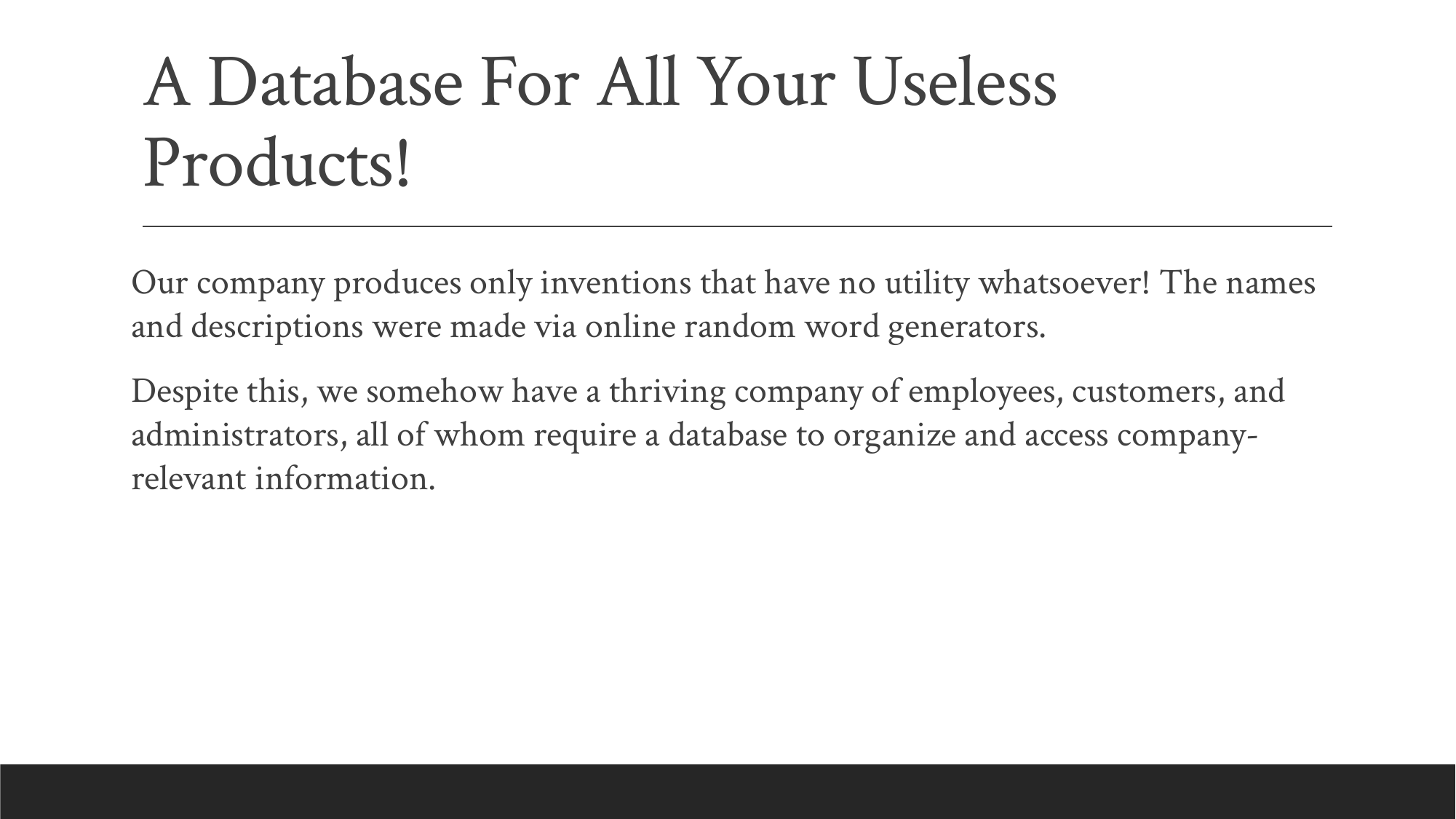

# A Database For All Your Useless Products!
Our company produces only inventions that have no utility whatsoever! The names and descriptions were made via online random word generators.
Despite this, we somehow have a thriving company of employees, customers, and administrators, all of whom require a database to organize and access company-relevant information.